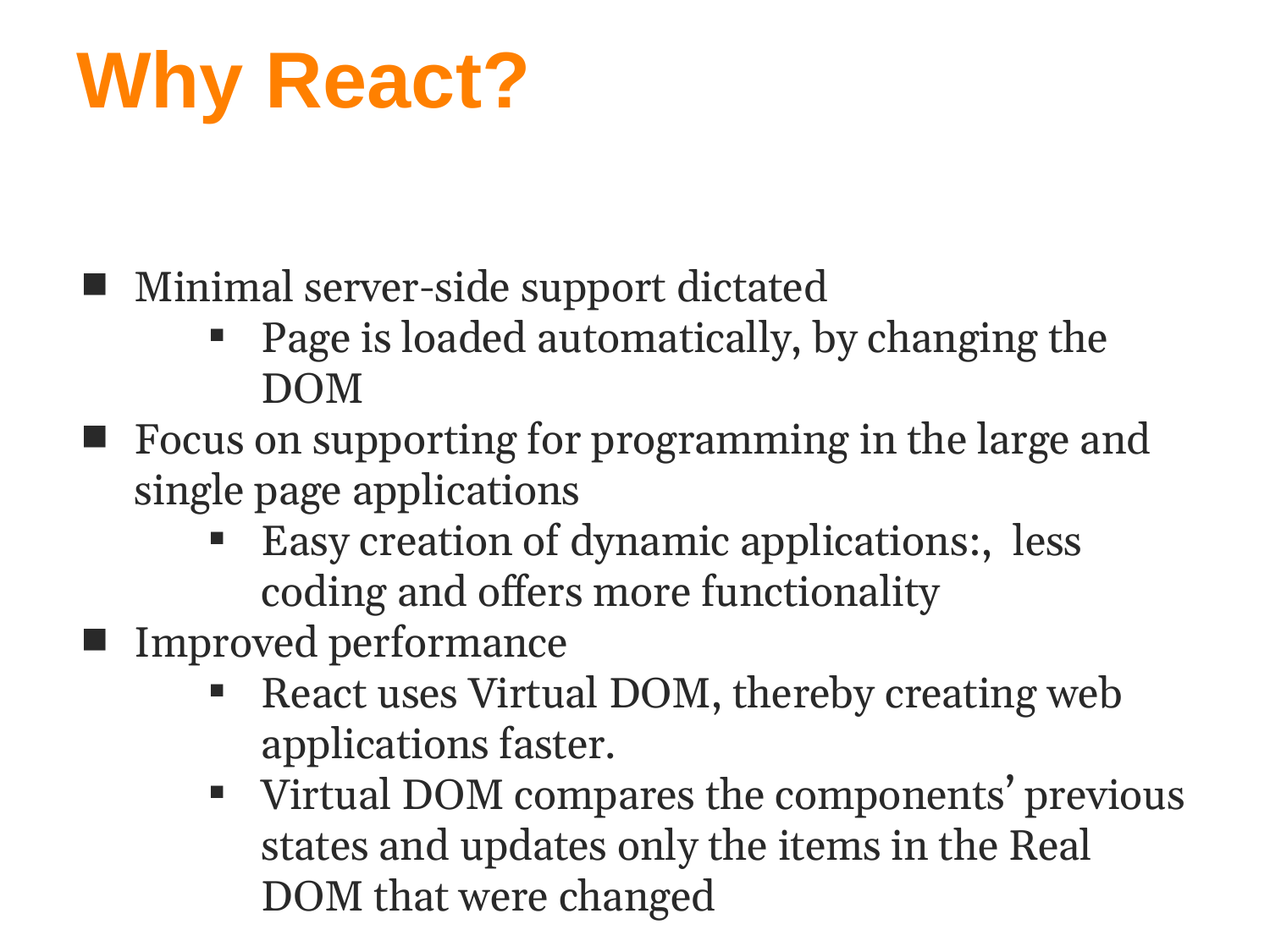

# Why React?

Minimal server-side support dictated
Page is loaded automatically, by changing the DOM
Focus on supporting for programming in the large and single page applications
Easy creation of dynamic applications:,  less coding and offers more functionality
Improved performance
React uses Virtual DOM, thereby creating web applications faster.
Virtual DOM compares the components’ previous states and updates only the items in the Real DOM that were changed